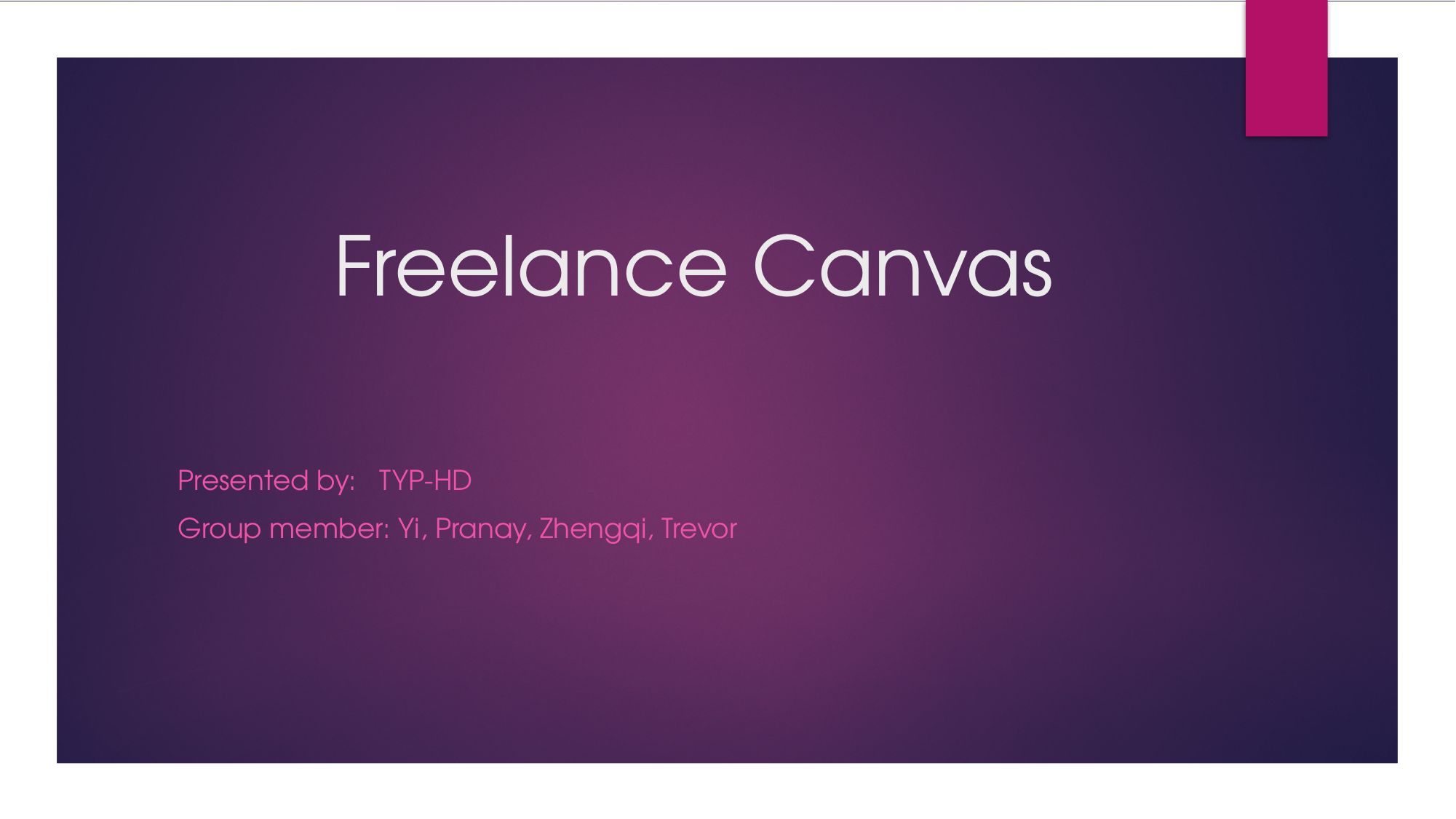

# Freelance Canvas
Presented by:   TYP-HD
Group member: Yi, Pranay, Zhengqi, Trevor